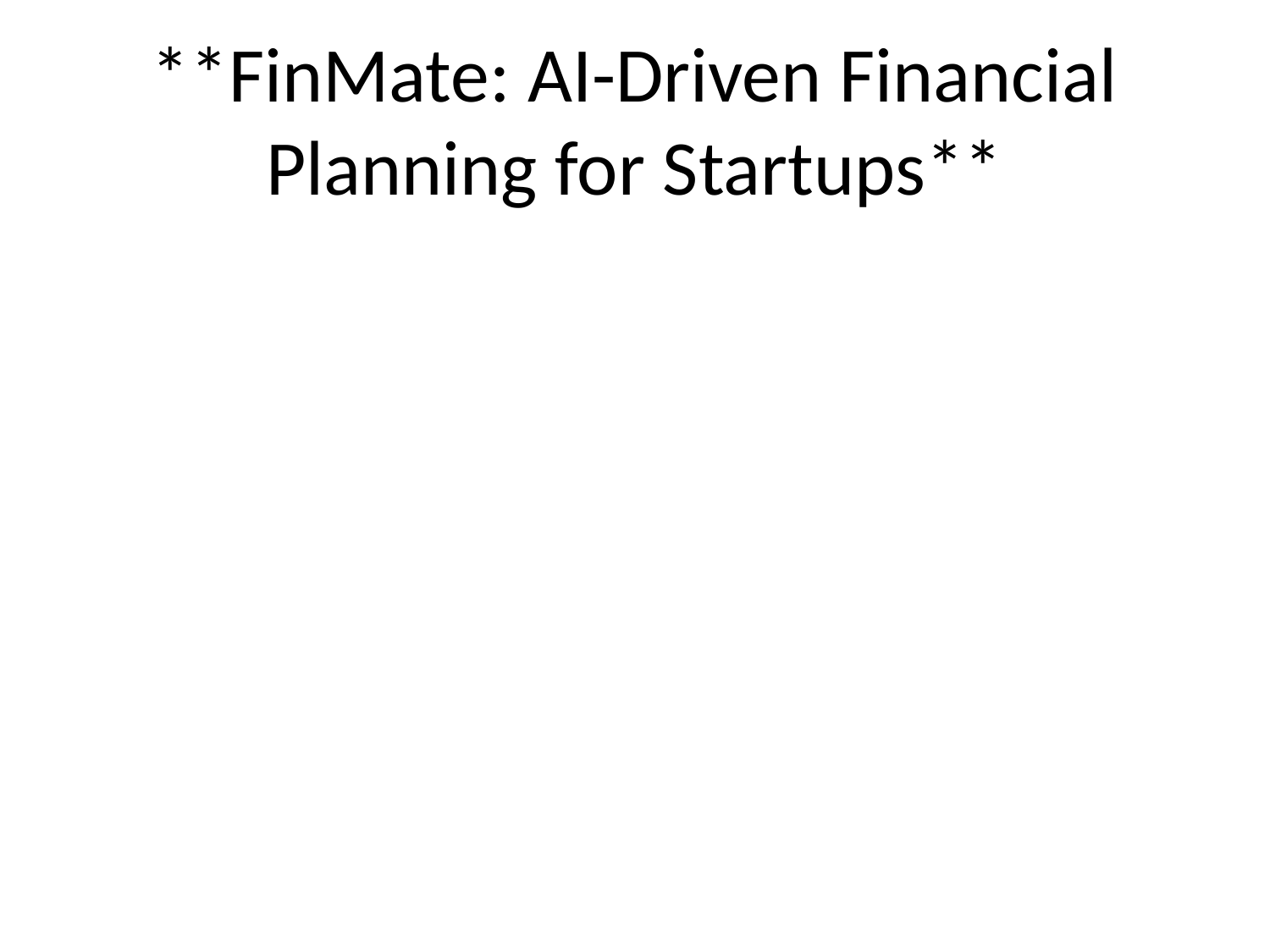

# **FinMate: AI-Driven Financial Planning for Startups**